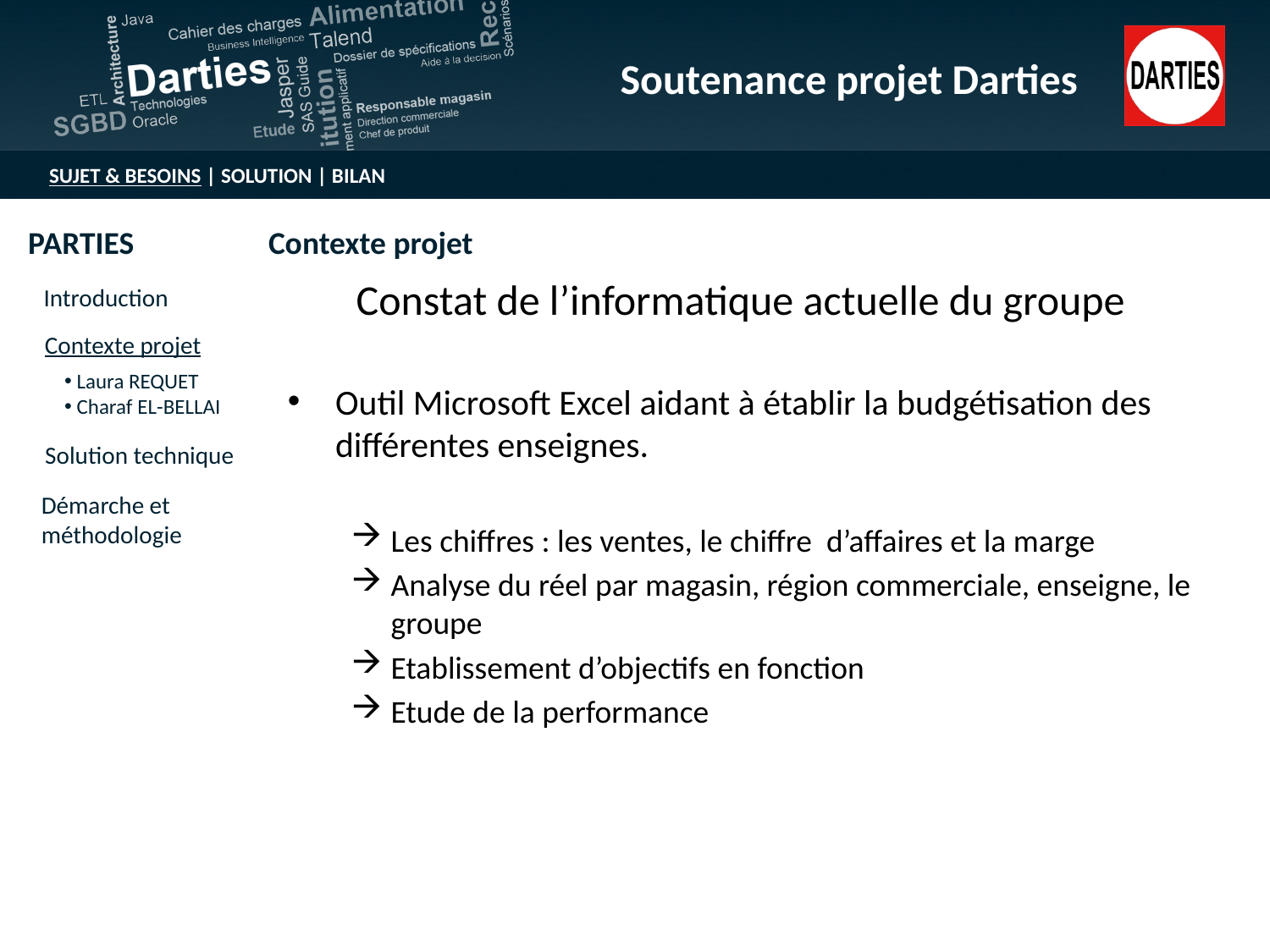

Constat de l’informatique actuelle du groupe

Outil Microsoft Excel aidant à établir la budgétisation des différentes enseignes.

Les chiffres : les ventes, le chiffre  d’affaires et la marge
Analyse du réel par magasin, région commerciale, enseigne, le groupe
Etablissement d’objectifs en fonction
Etude de la performance